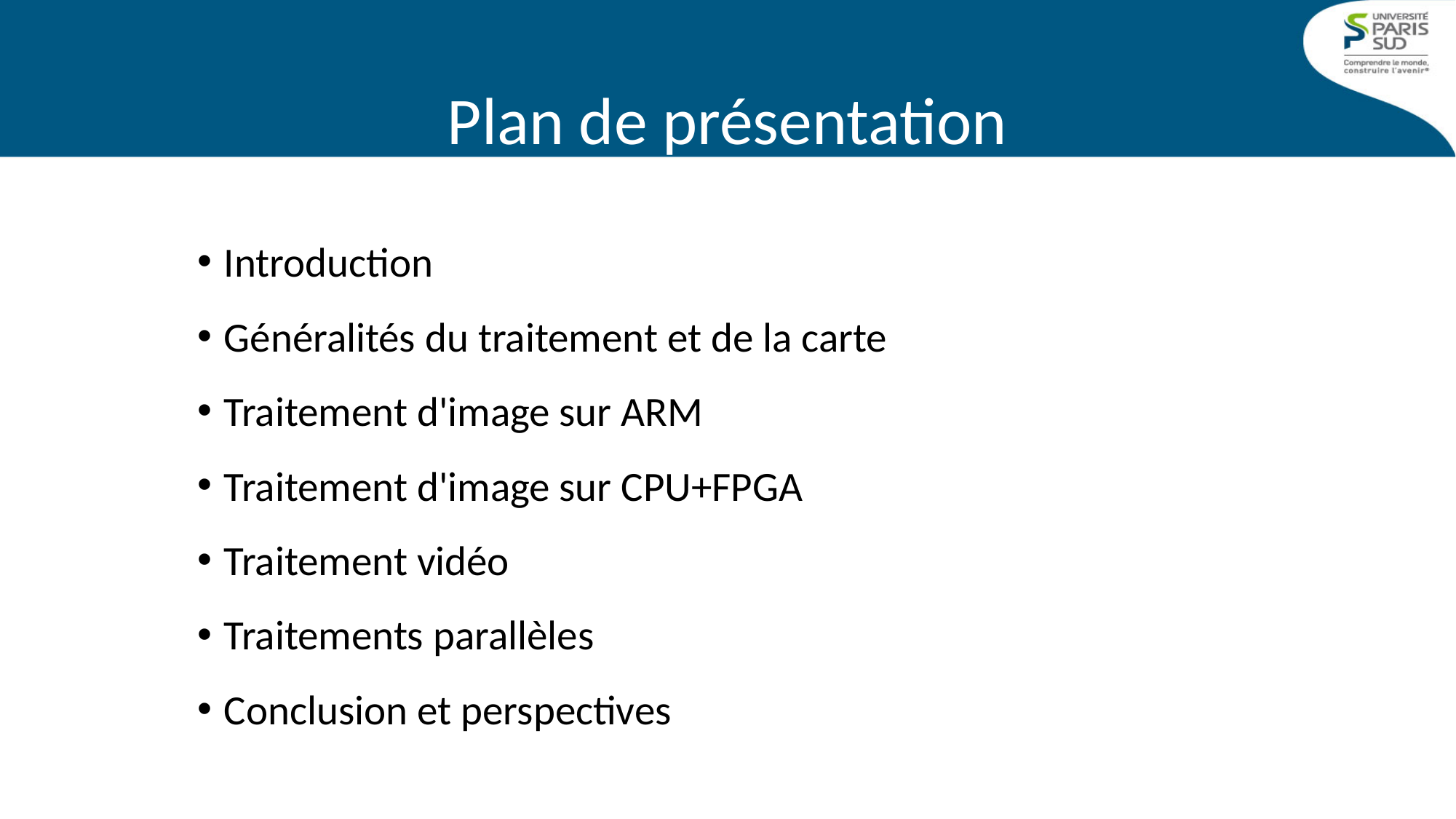

# Plan de présentation
Introduction
Généralités du traitement et de la carte
Traitement d'image sur ARM
Traitement d'image sur CPU+FPGA
Traitement vidéo
Traitements parallèles
Conclusion et perspectives